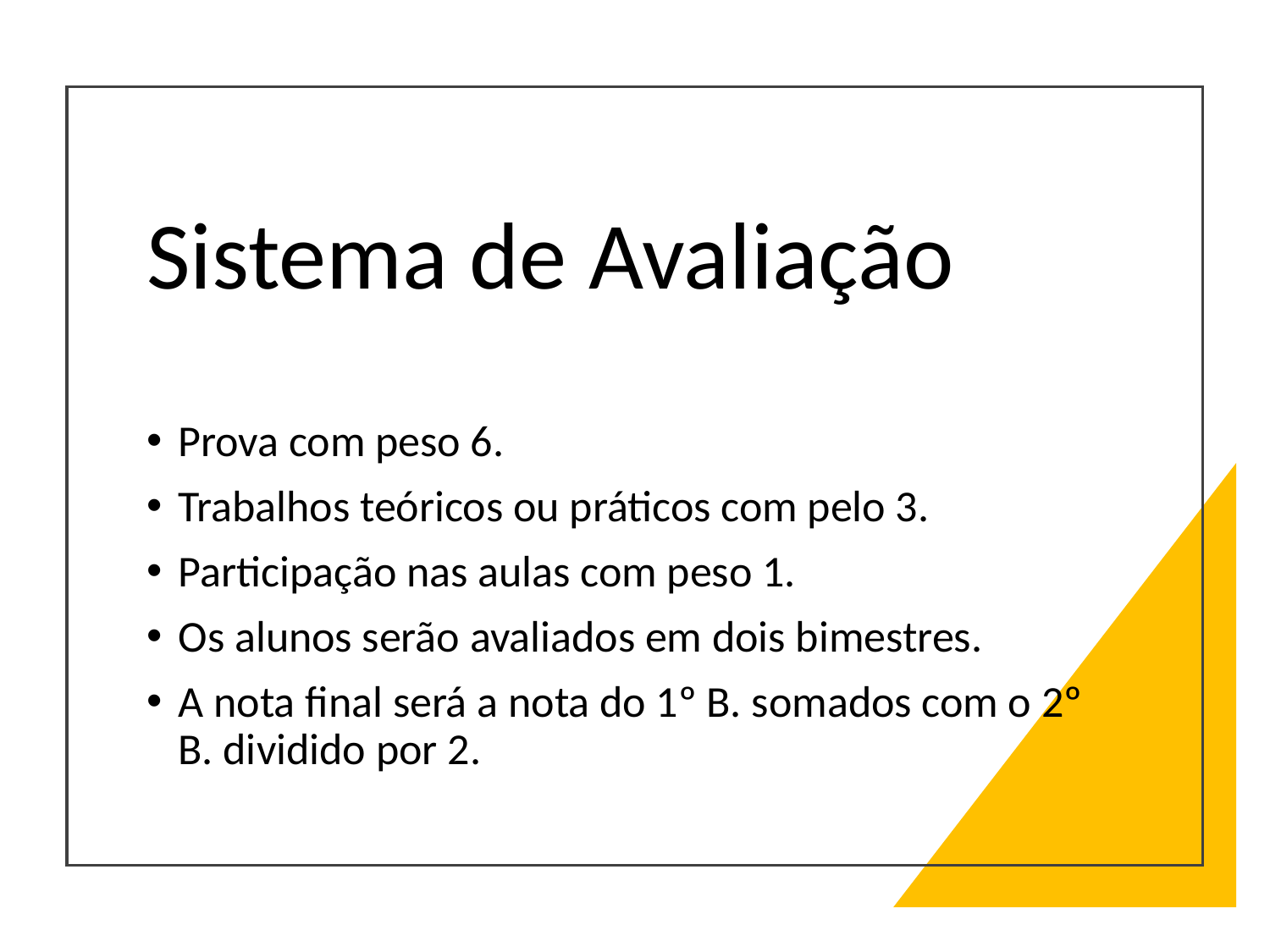

# Sistema de Avaliação
Prova com peso 6.
Trabalhos teóricos ou práticos com pelo 3.
Participação nas aulas com peso 1.
Os alunos serão avaliados em dois bimestres.
A nota final será a nota do 1º B. somados com o 2º B. dividido por 2.